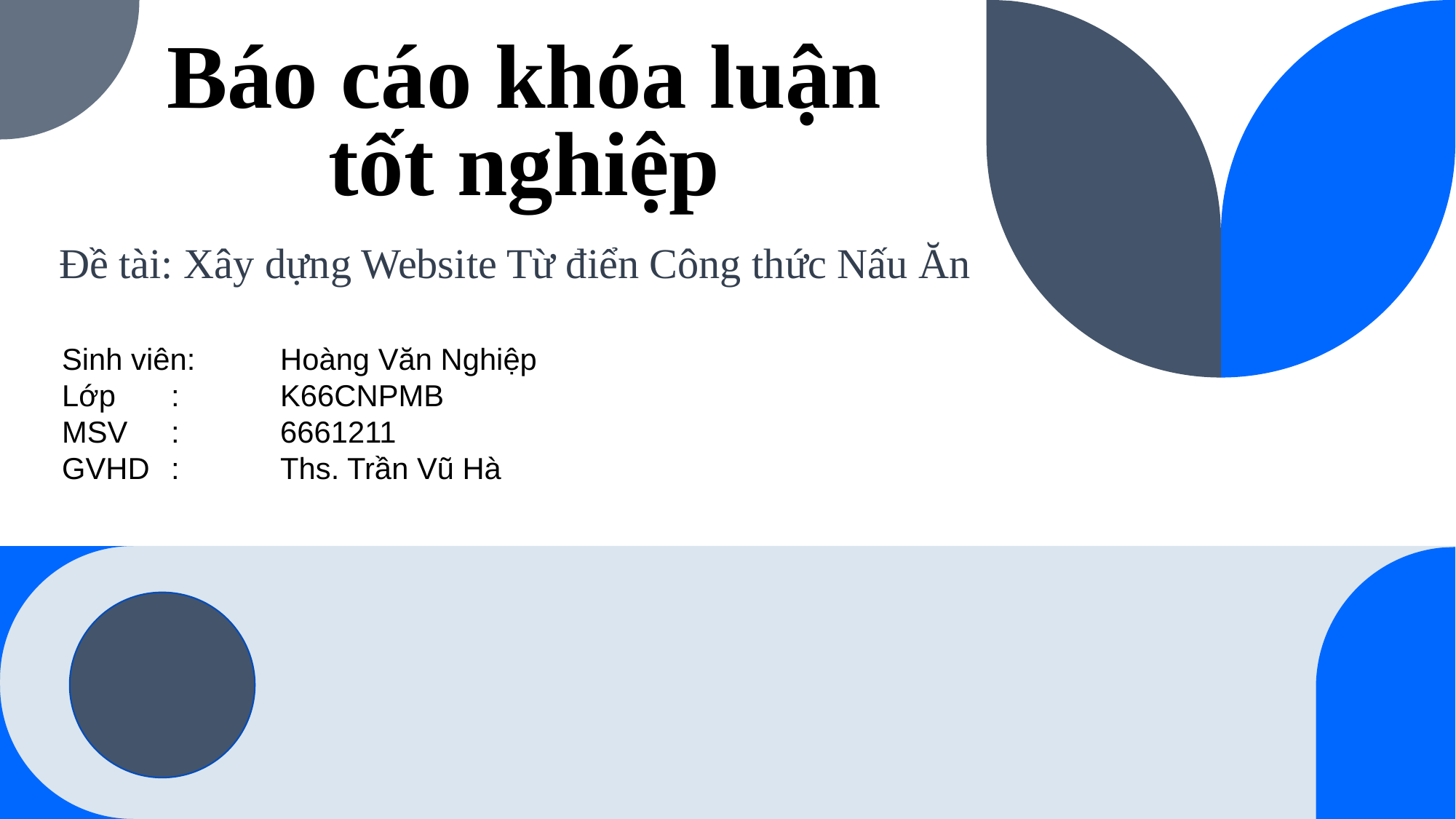

# Báo cáo khóa luận tốt nghiệp
Đề tài: Xây dựng Website Từ điển Công thức Nấu Ăn
Sinh viên: 	Hoàng Văn Nghiệp
Lớp	:	K66CNPMB
MSV	: 	6661211
GVHD	: 	Ths. Trần Vũ Hà